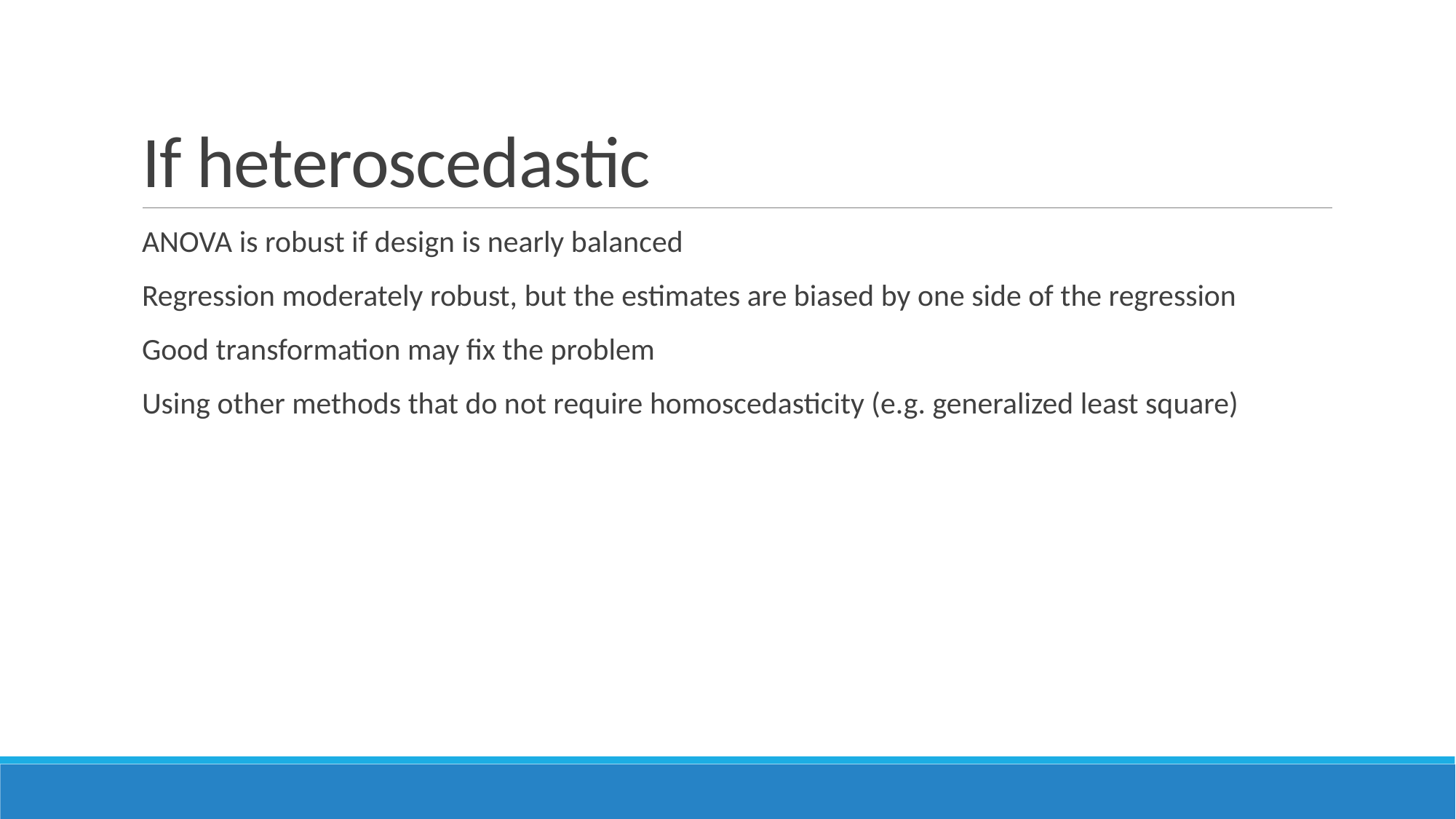

# If heteroscedastic
ANOVA is robust if design is nearly balanced
Regression moderately robust, but the estimates are biased by one side of the regression
Good transformation may fix the problem
Using other methods that do not require homoscedasticity (e.g. generalized least square)